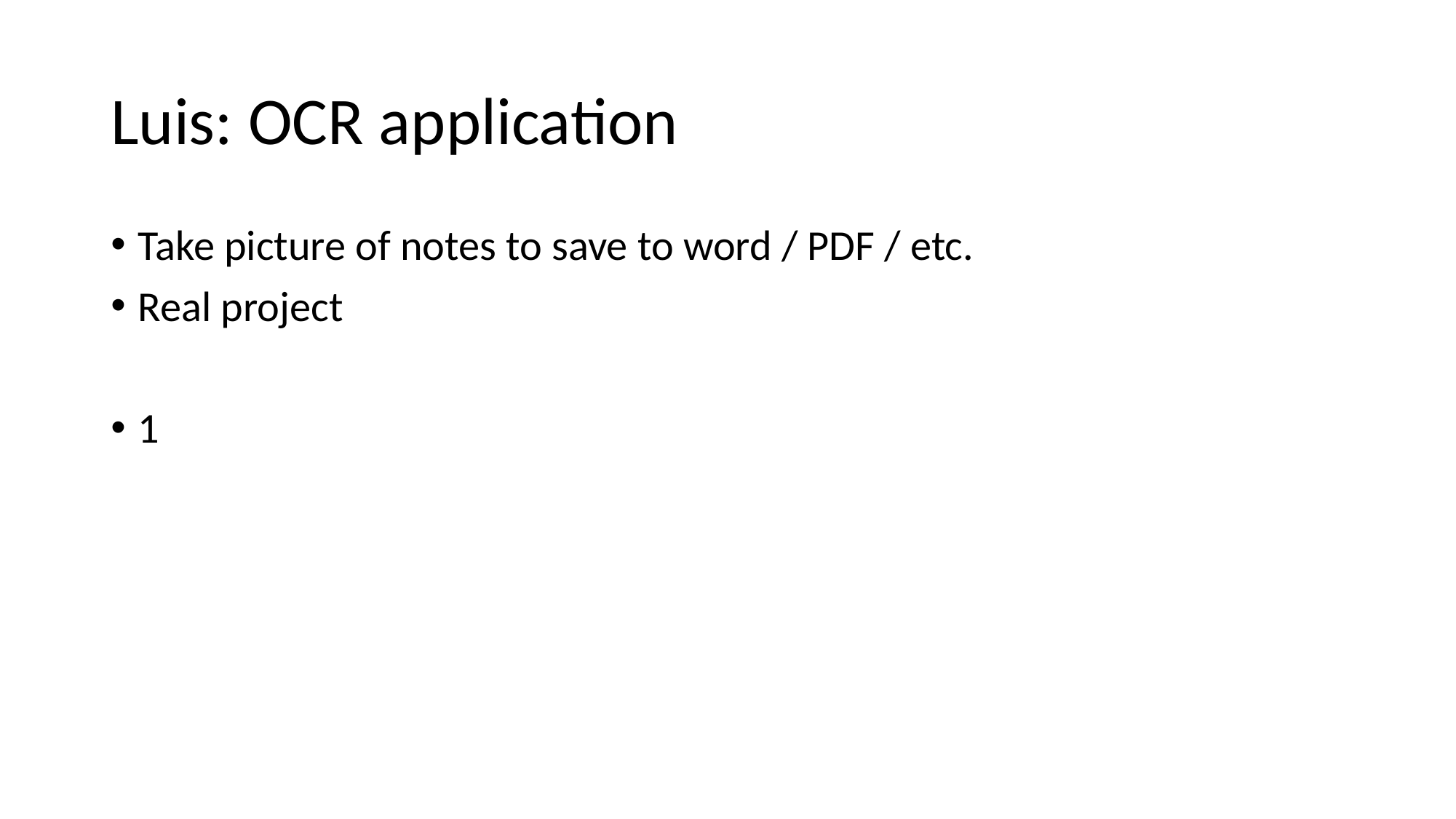

# Luis: OCR application
Take picture of notes to save to word / PDF / etc.
Real project

1